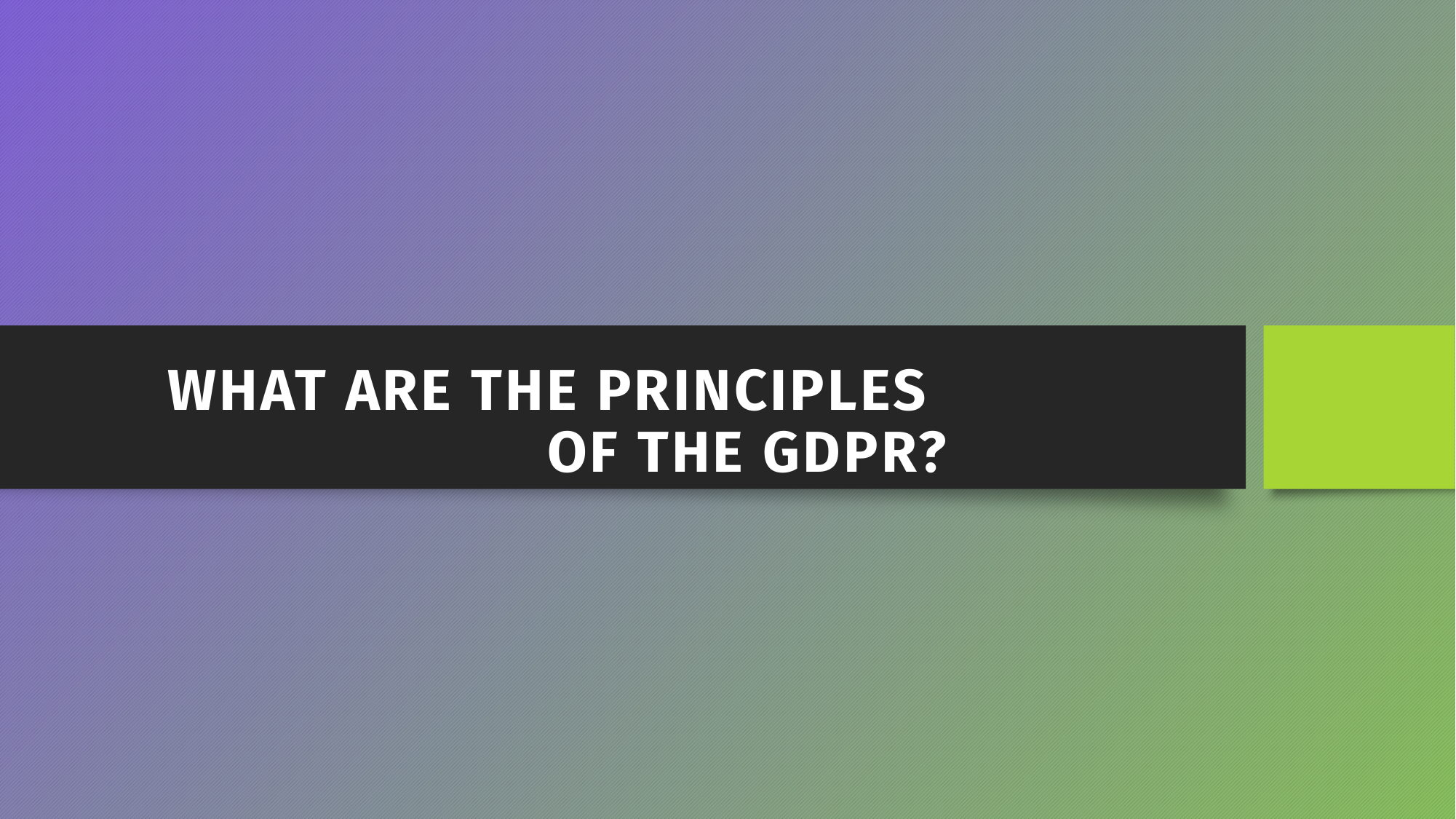

# What are the principles of the GDpr?